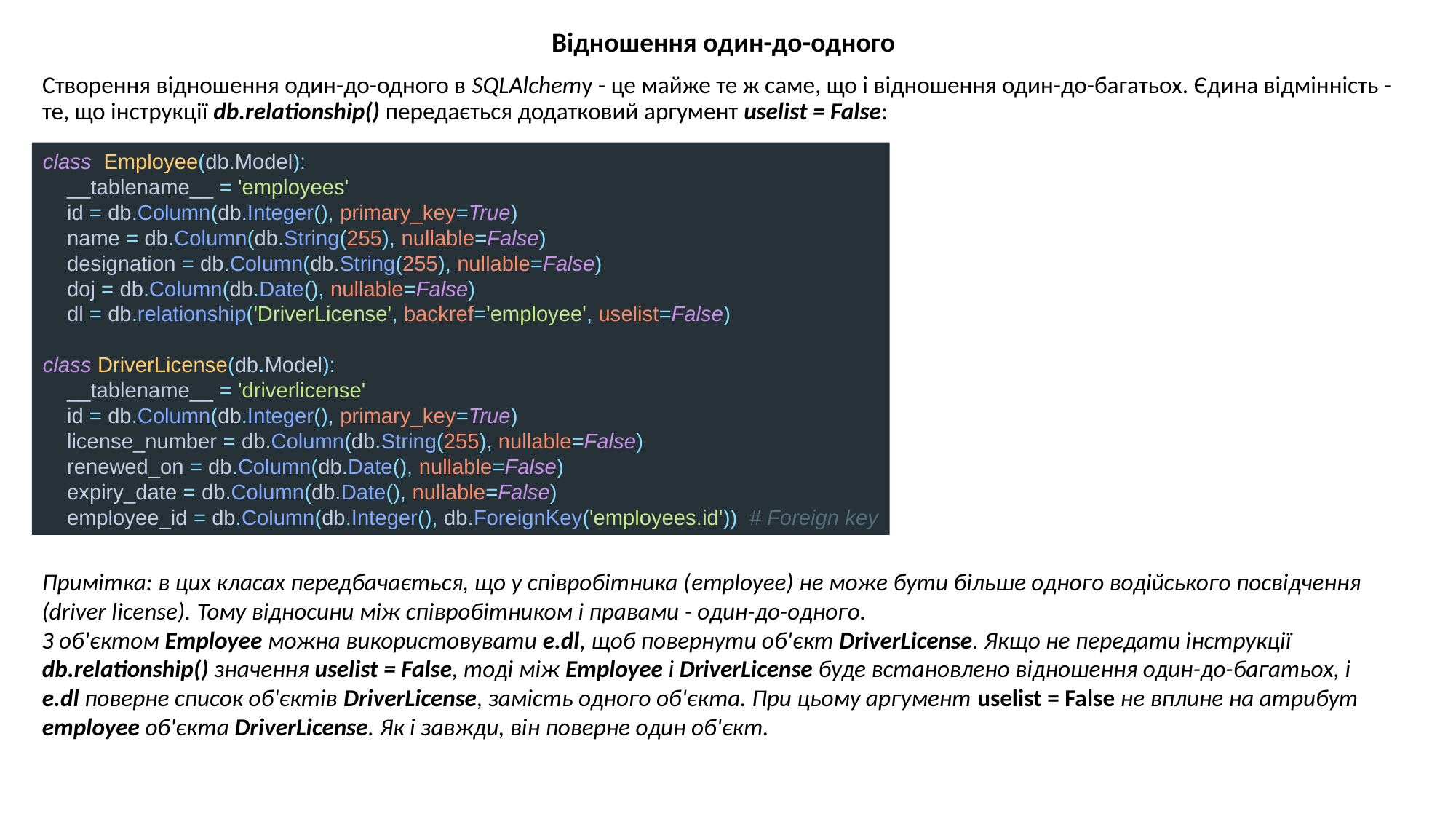

Відношення один-до-одного
Створення відношення один-до-одного в SQLAlchemy - це майже те ж саме, що і відношення один-до-багатьох. Єдина відмінність - те, що інструкції db.relationship() передається додатковий аргумент uselist = False:
class  Employee(db.Model):
    __tablename__ = 'employees'
    id = db.Column(db.Integer(), primary_key=True)
    name = db.Column(db.String(255), nullable=False)
    designation = db.Column(db.String(255), nullable=False)
    doj = db.Column(db.Date(), nullable=False)
    dl = db.relationship('DriverLicense', backref='employee', uselist=False)
class DriverLicense(db.Model):
    __tablename__ = 'driverlicense'
    id = db.Column(db.Integer(), primary_key=True)
    license_number = db.Column(db.String(255), nullable=False)
    renewed_on = db.Column(db.Date(), nullable=False)
    expiry_date = db.Column(db.Date(), nullable=False)
    employee_id = db.Column(db.Integer(), db.ForeignKey('employees.id'))  # Foreign key
Примітка: в цих класах передбачається, що у співробітника (employee) не може бути більше одного водійського посвідчення (driver license). Тому відносини між співробітником і правами - один-до-одного.
З об'єктом Employee можна використовувати e.dl, щоб повернути об'єкт DriverLicense. Якщо не передати інструкції db.relationship() значення uselist = False, тоді між Employee і DriverLicense буде встановлено відношення один-до-багатьох, і e.dl поверне список об'єктів DriverLicense, замість одного об'єкта. При цьому аргумент uselist = False не вплине на атрибут employee об'єкта DriverLicense. Як і завжди, він поверне один об'єкт.